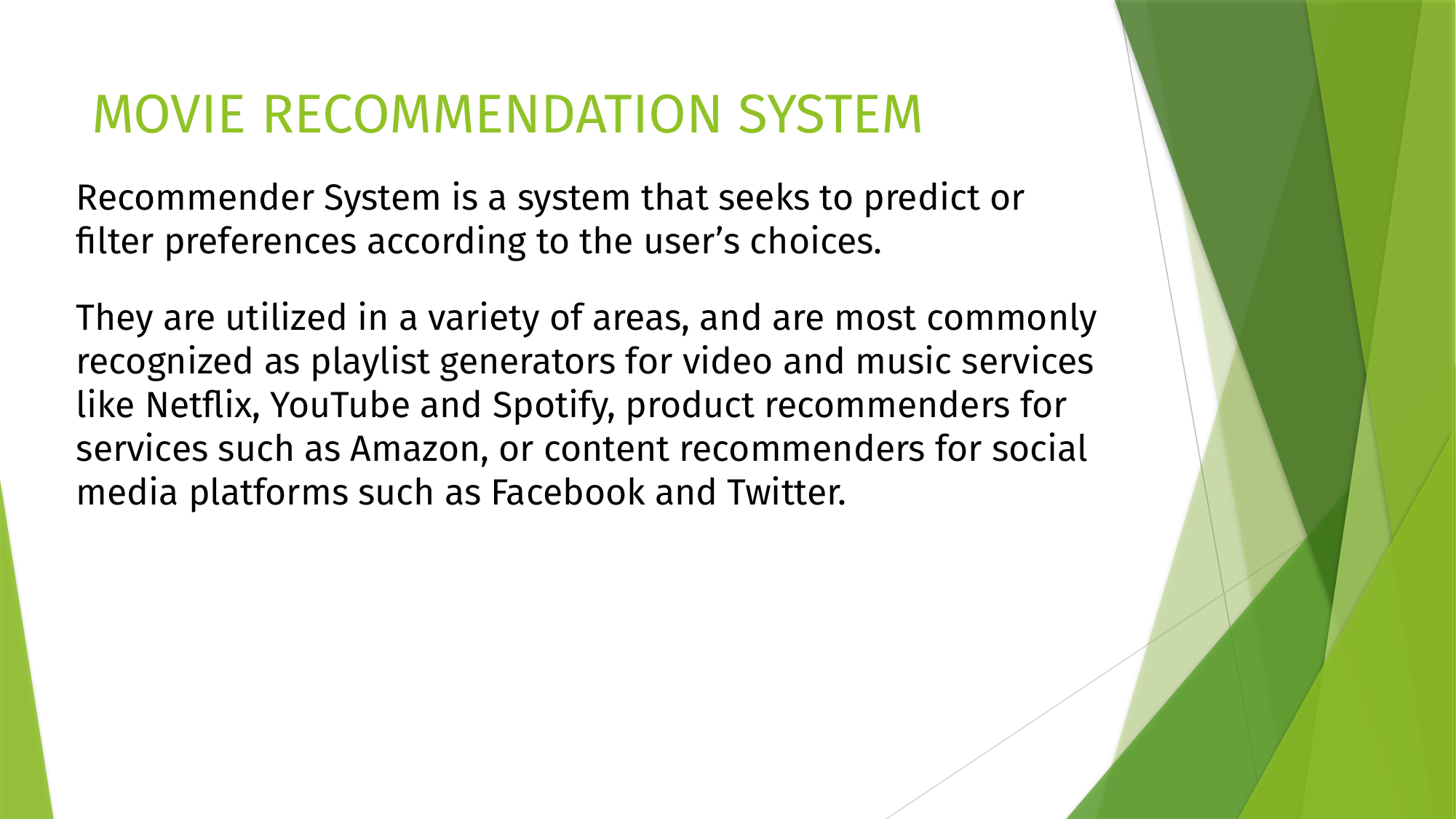

# MOVIE RECOMMENDATION SYSTEM
Recommender System is a system that seeks to predict or filter preferences according to the user’s choices.

They are utilized in a variety of areas, and are most commonly recognized as playlist generators for video and music services like Netflix, YouTube and Spotify, product recommenders for services such as Amazon, or content recommenders for social media platforms such as Facebook and Twitter.